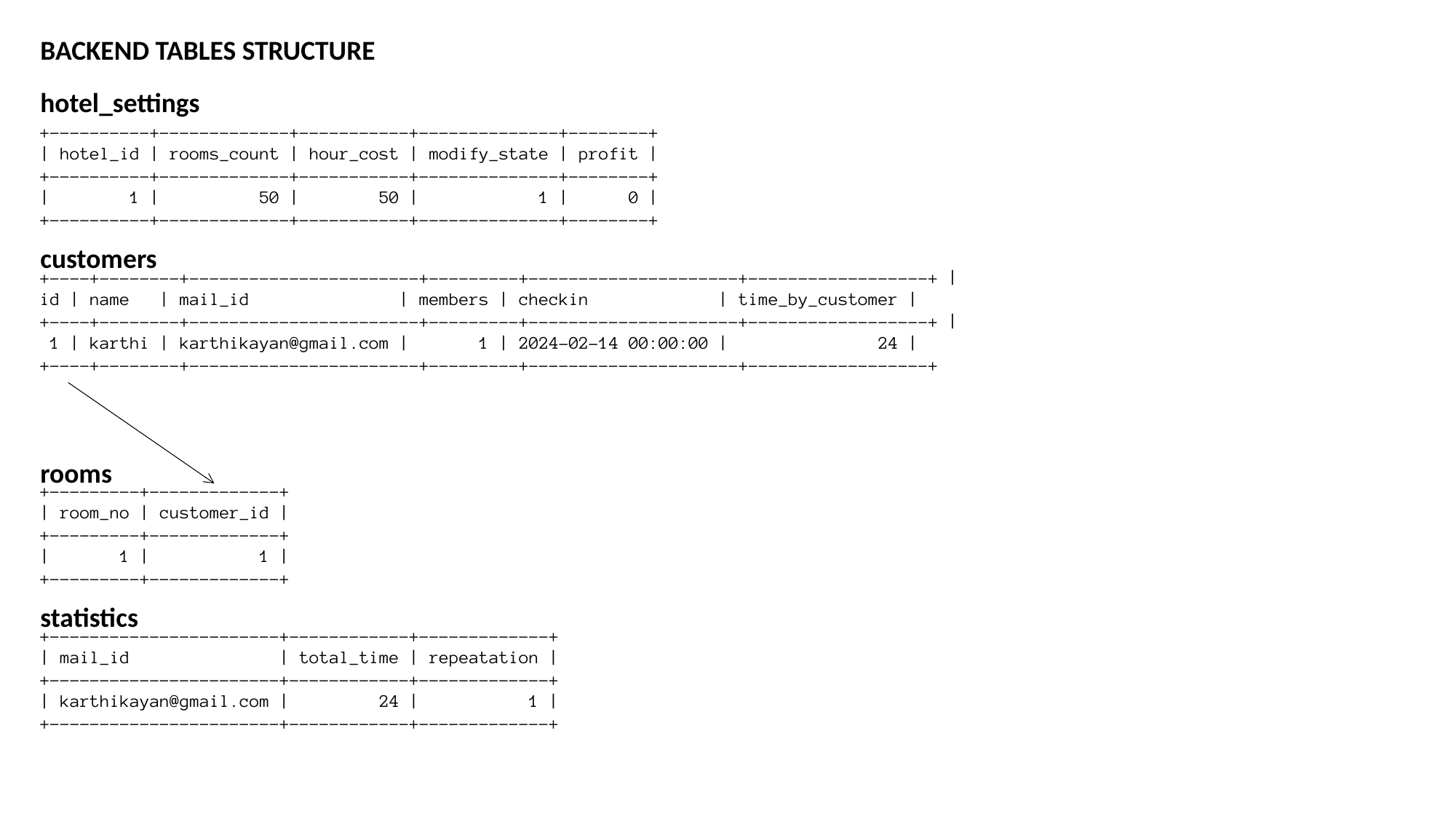

BACKEND TABLES STRUCTURE
hotel_settings
+----------+-------------+-----------+--------------+--------+ | hotel_id | rooms_count | hour_cost | modify_state | profit | +----------+-------------+-----------+--------------+--------+ |        1 |          50 |        50 |            1 |      0 | +----------+-------------+-----------+--------------+--------+
customers
+----+--------+-----------------------+---------+---------------------+------------------+ | id | name   | mail_id               | members | checkin             | time_by_customer | +----+--------+-----------------------+---------+---------------------+------------------+ |  1 | karthi | karthikayan@gmail.com |       1 | 2024-02-14 00:00:00 |               24 | +----+--------+-----------------------+---------+---------------------+------------------+
rooms
+---------+-------------+ | room_no | customer_id | +---------+-------------+ |       1 |           1 | +---------+-------------+
statistics
+-----------------------+------------+-------------+ | mail_id               | total_time | repeatation | +-----------------------+------------+-------------+ | karthikayan@gmail.com |         24 |           1 | +-----------------------+------------+-------------+